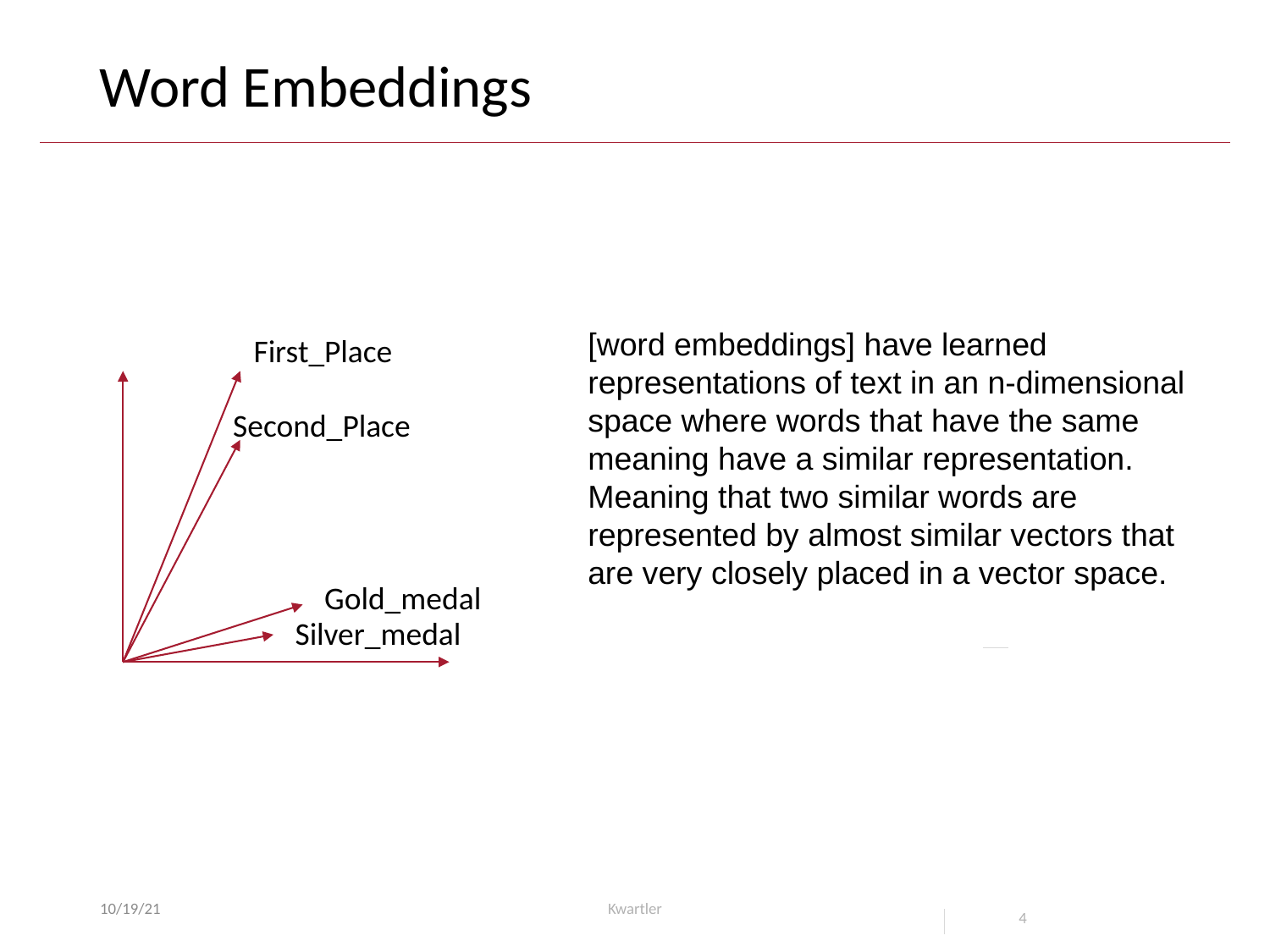

# Word Embeddings
[word embeddings] have learned representations of text in an n-dimensional space where words that have the same meaning have a similar representation. Meaning that two similar words are represented by almost similar vectors that are very closely placed in a vector space.
First_Place
Second_Place
Gold_medal
Silver_medal
10/19/21
Kwartler
4